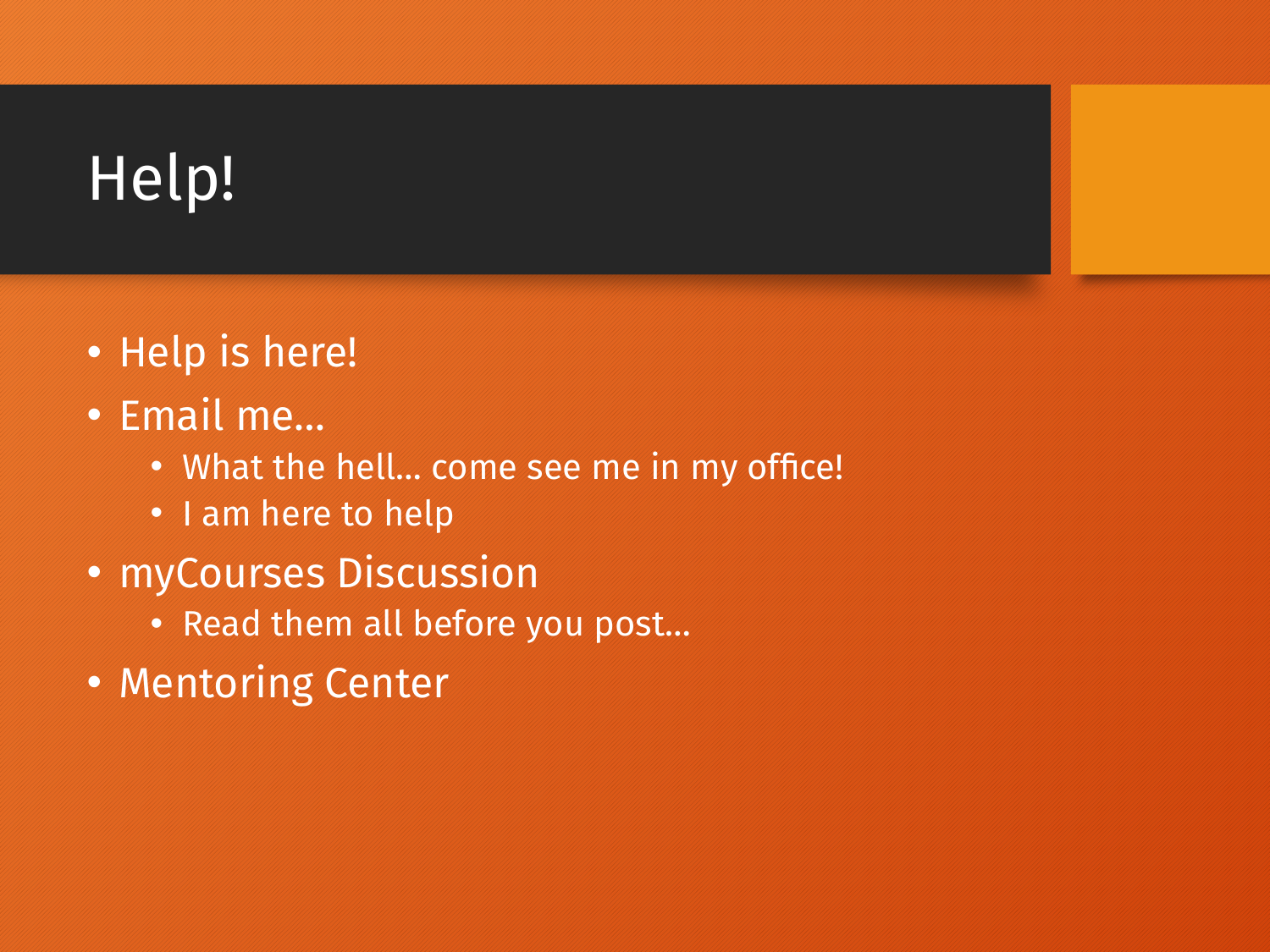

# Help!
Help is here!
Email me…
What the hell… come see me in my office!
I am here to help
myCourses Discussion
Read them all before you post…
Mentoring Center